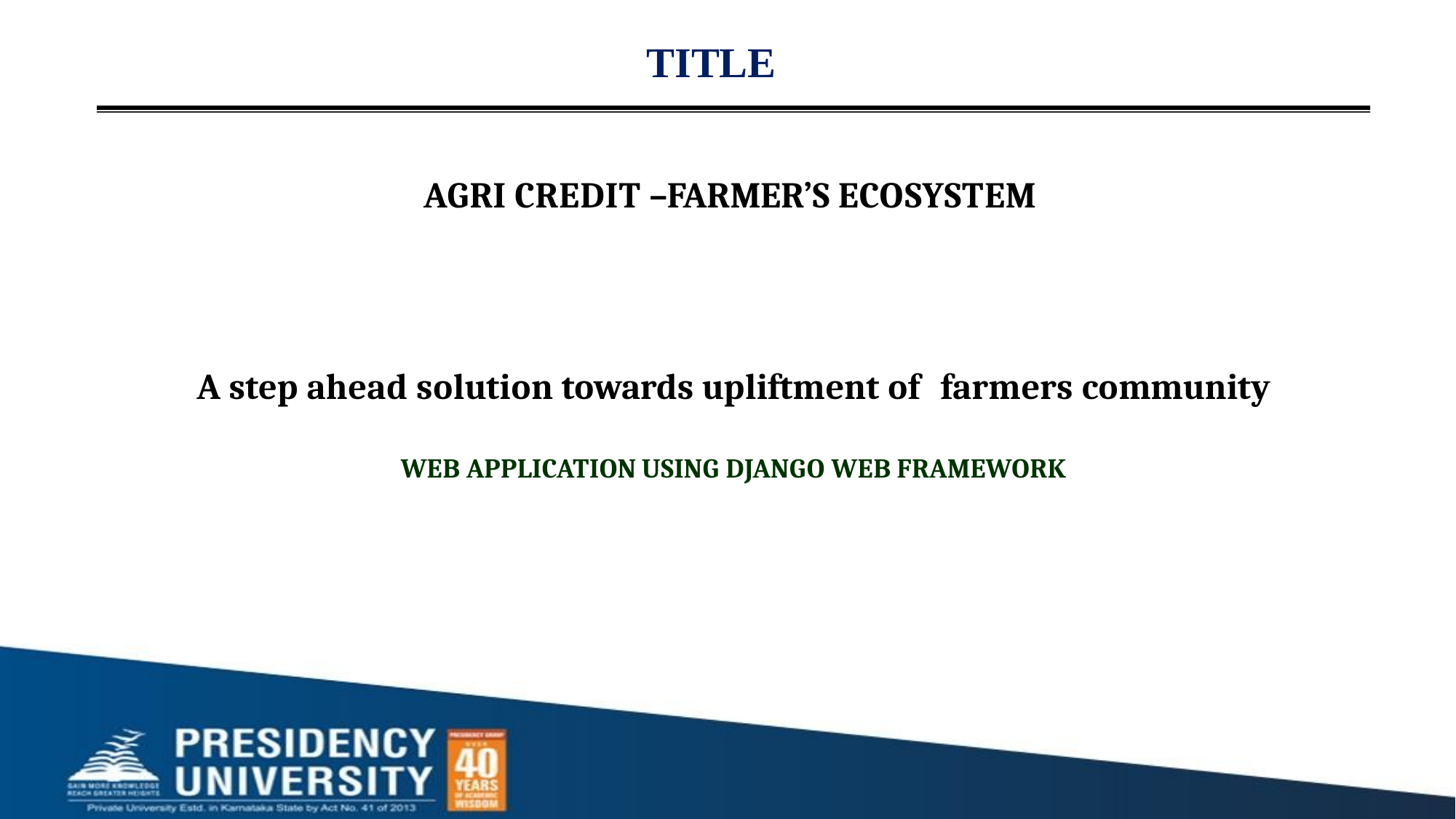

# TITLE
AGRI CREDIT –FARMER’S ECOSYSTEM
A step ahead solution towards upliftment of	farmers community

WEB APPLICATION USING DJANGO WEB FRAMEWORK